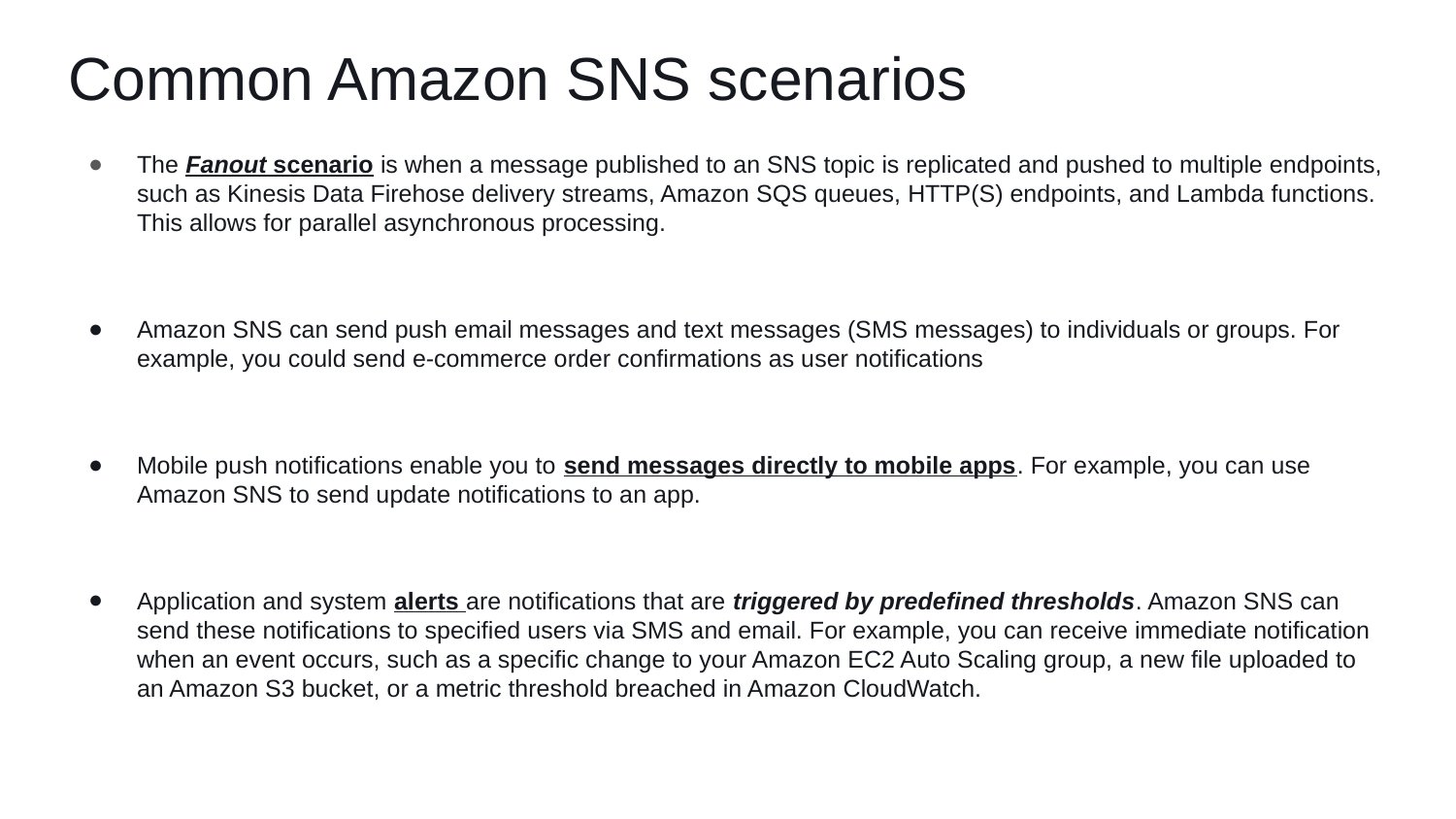

# Common Amazon SNS scenarios
The Fanout scenario is when a message published to an SNS topic is replicated and pushed to multiple endpoints, such as Kinesis Data Firehose delivery streams, Amazon SQS queues, HTTP(S) endpoints, and Lambda functions. This allows for parallel asynchronous processing.

Amazon SNS can send push email messages and text messages (SMS messages) to individuals or groups. For example, you could send e-commerce order confirmations as user notifications

Mobile push notifications enable you to send messages directly to mobile apps. For example, you can use Amazon SNS to send update notifications to an app.

Application and system alerts are notifications that are triggered by predefined thresholds. Amazon SNS can send these notifications to specified users via SMS and email. For example, you can receive immediate notification when an event occurs, such as a specific change to your Amazon EC2 Auto Scaling group, a new file uploaded to an Amazon S3 bucket, or a metric threshold breached in Amazon CloudWatch.